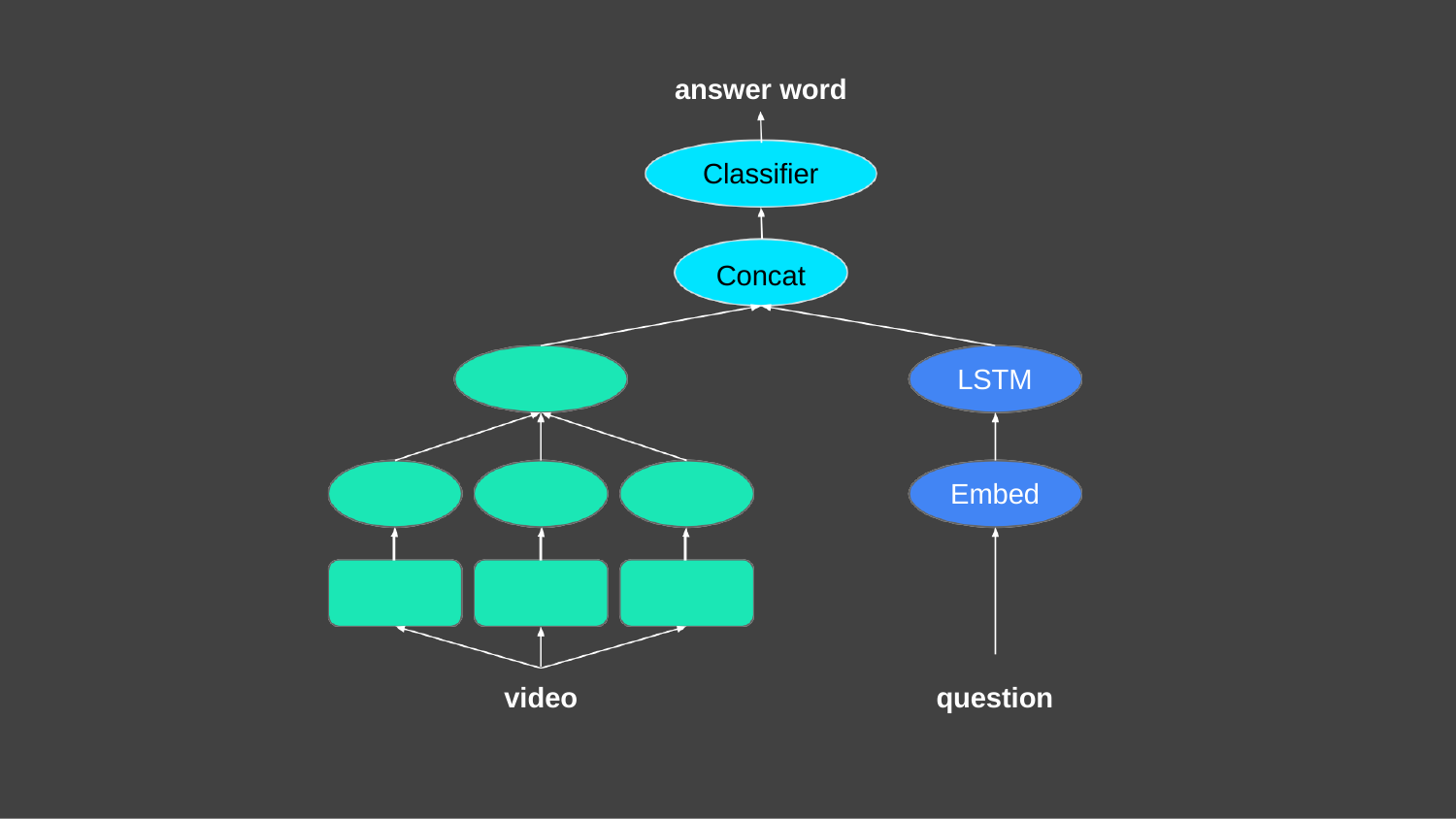

answer word

Classifier

Concat
LSTM
LSTM
CNN
CNN
CNN
Embed
frame
frame
frame
video
question